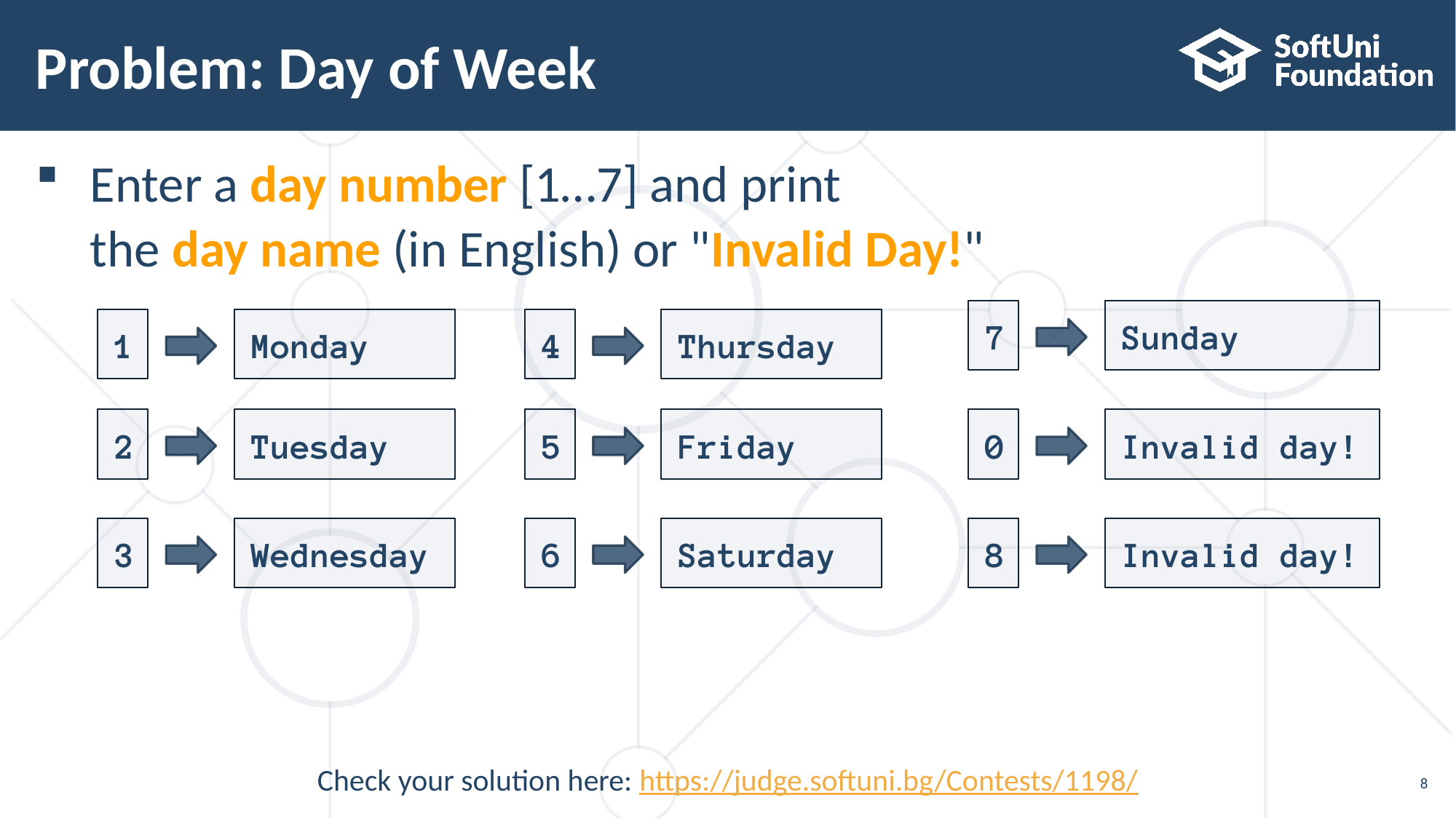

# Problem: Day of Week
Enter a day number [1…7] and print
the day name (in English) or "Invalid Day!"
7
Sunday
1
Monday
4
Thursday

0
Invalid day!
2
Tuesday
5
Friday

3
Wednesday
6
Saturday
8
Invalid day!

Check your solution here: https://judge.softuni.bg/Contests/1198/
8